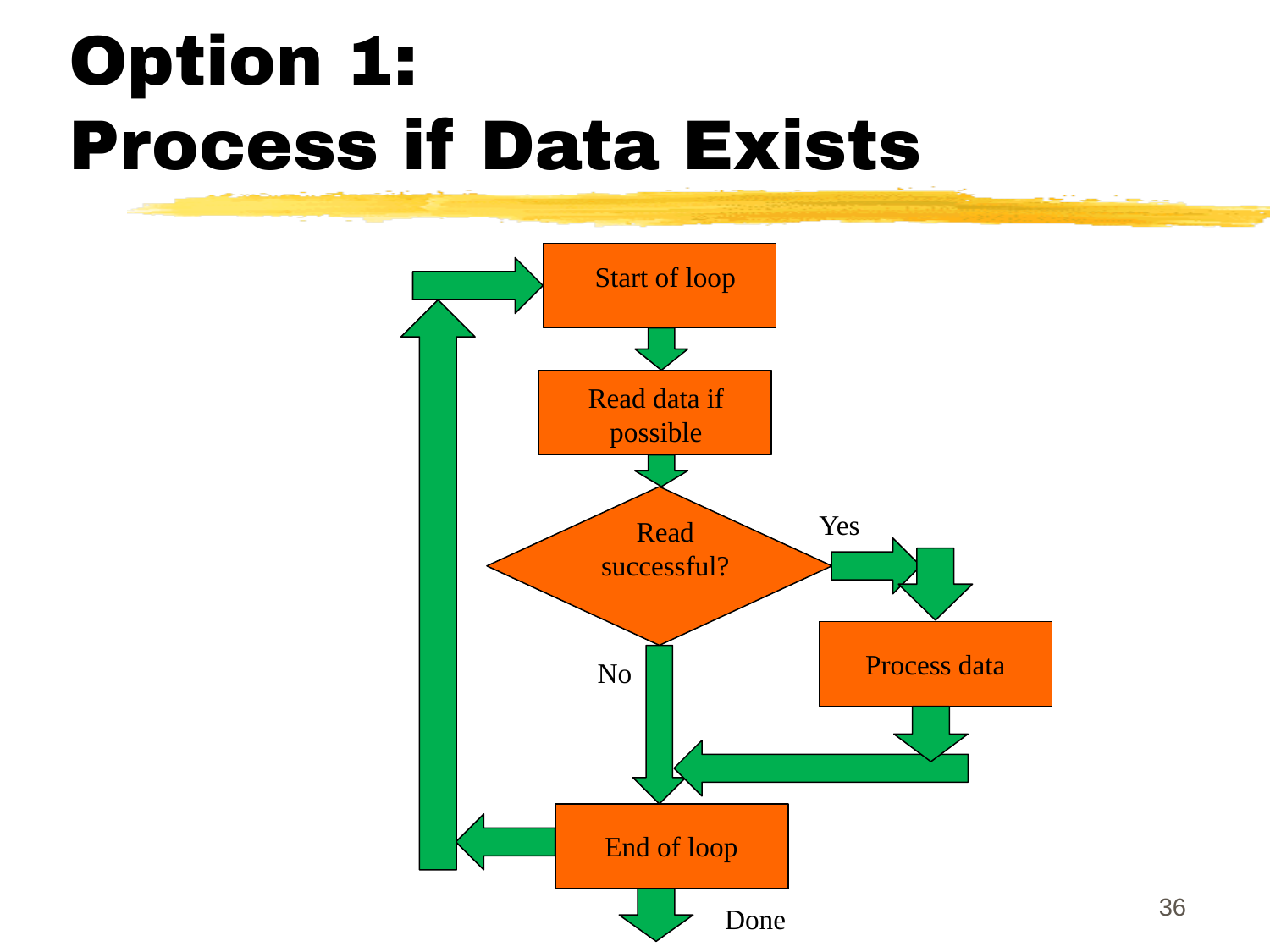

# Option 1: Process if Data Exists

Start of loop

Read data if possible

Yes
Read successful?

Process data

No

End of loop
36

Done